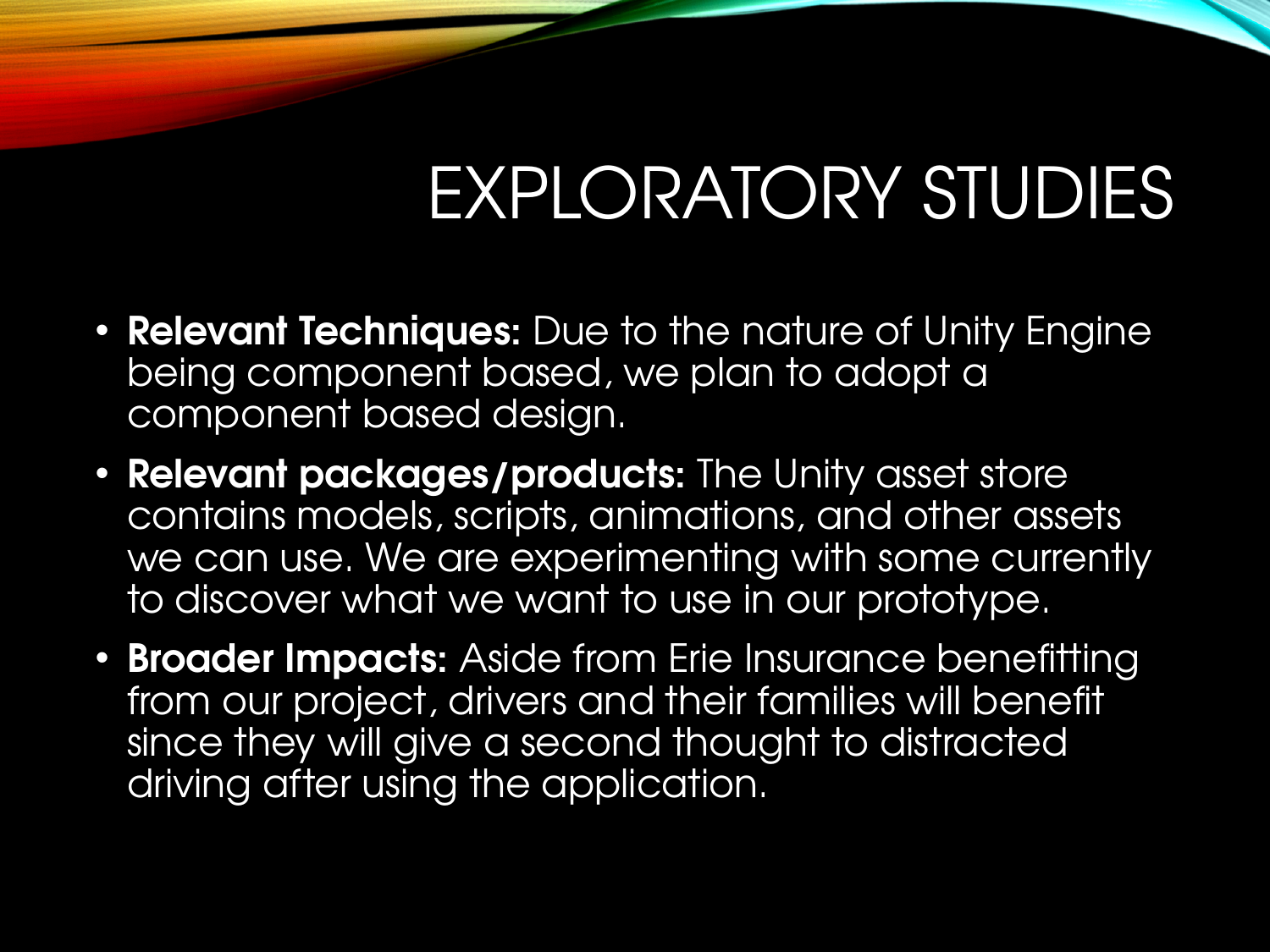

# Exploratory studies
Relevant Techniques: Due to the nature of Unity Engine being component based, we plan to adopt a component based design.
Relevant packages/products: The Unity asset store contains models, scripts, animations, and other assets we can use. We are experimenting with some currently to discover what we want to use in our prototype.
Broader Impacts: Aside from Erie Insurance benefitting from our project, drivers and their families will benefit since they will give a second thought to distracted driving after using the application.